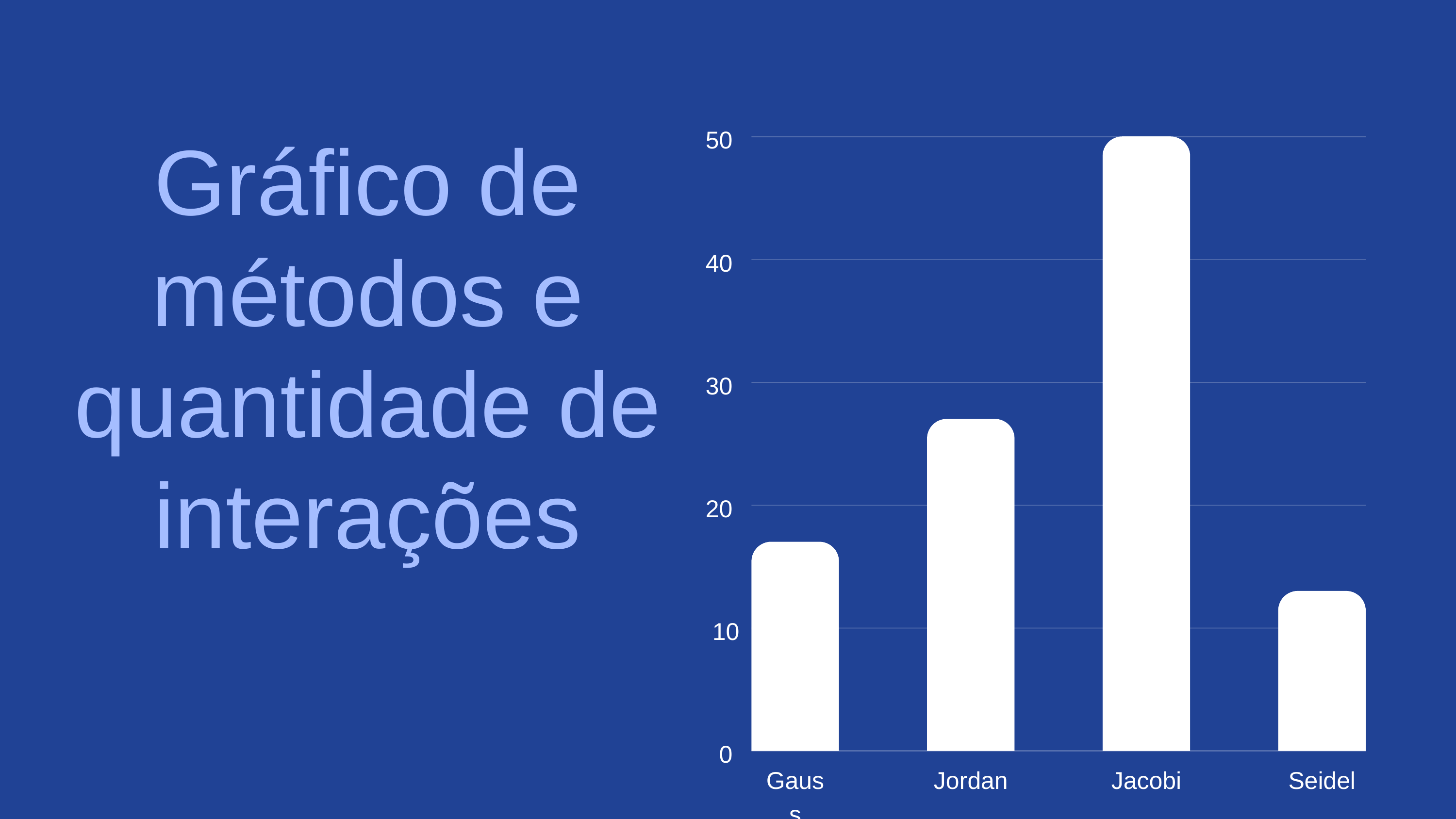

Gráfico de métodos e quantidade de interações
50

40
30
20
10
0
Gauss
Jordan
Jacobi
Seidel